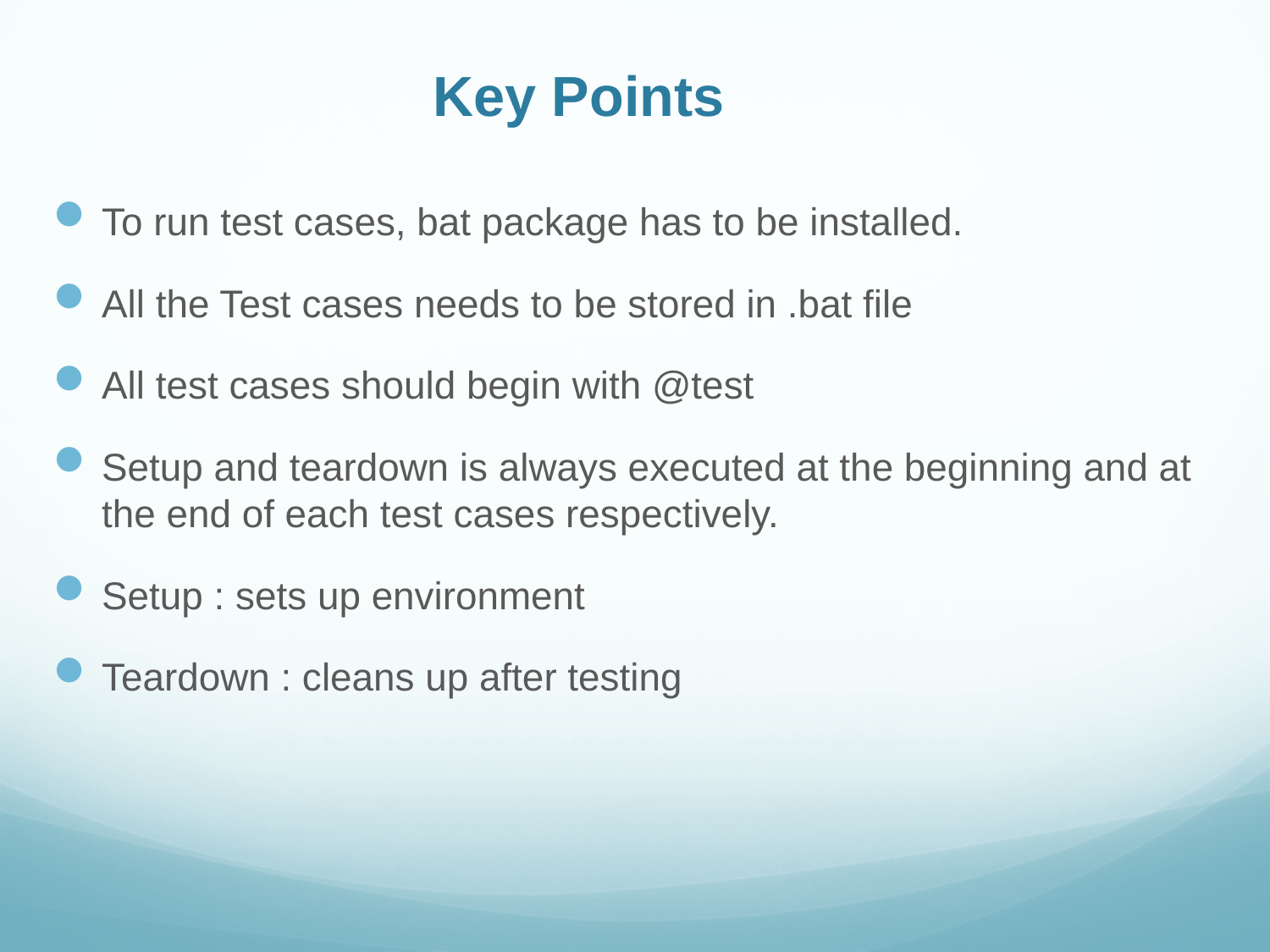

# Key Points
To run test cases, bat package has to be installed.
All the Test cases needs to be stored in .bat file
All test cases should begin with @test
Setup and teardown is always executed at the beginning and at the end of each test cases respectively.
Setup : sets up environment
Teardown : cleans up after testing